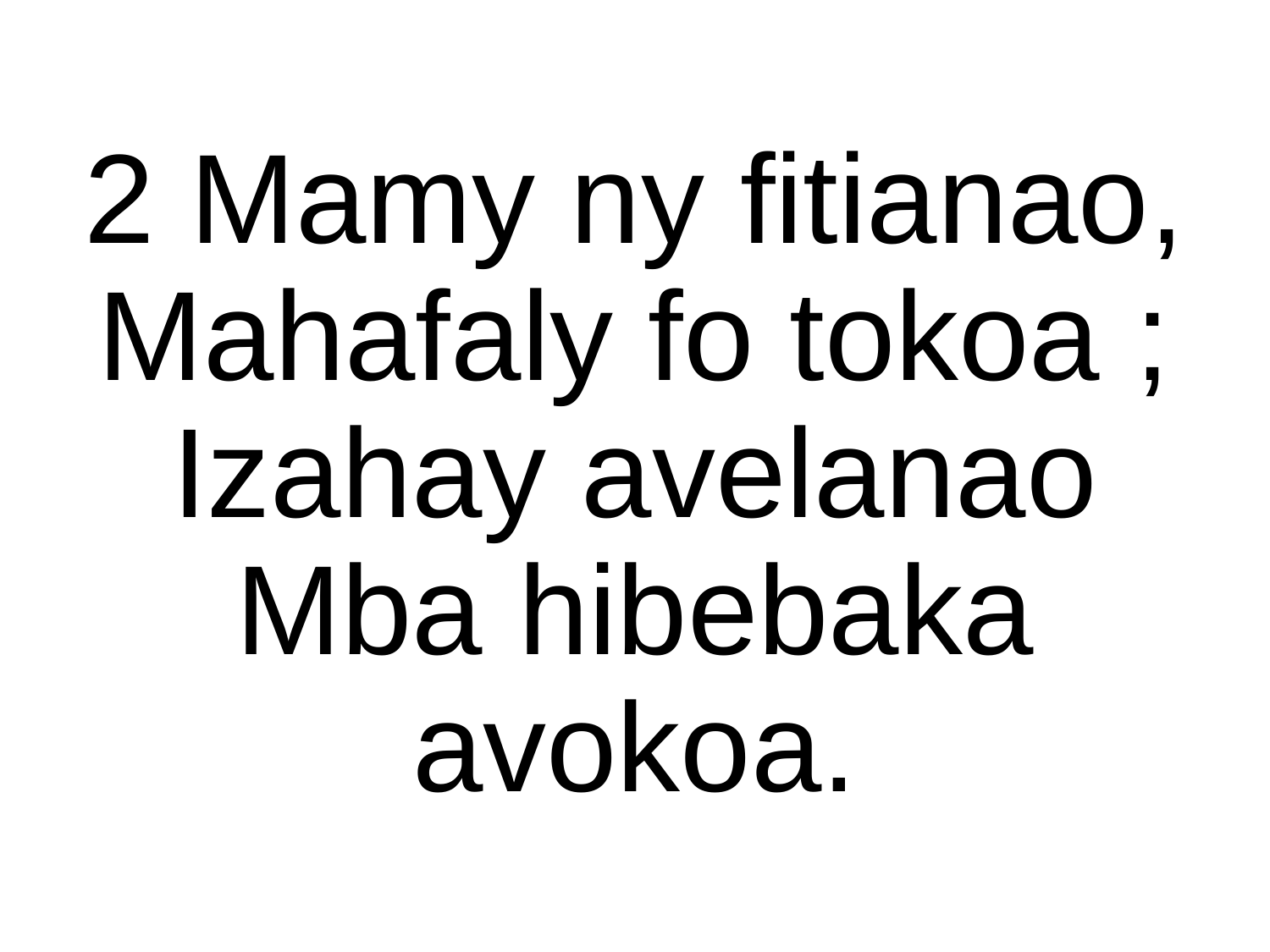

2 Mamy ny fitianao,
Mahafaly fo tokoa ;
Izahay avelanao
Mba hibebaka avokoa.